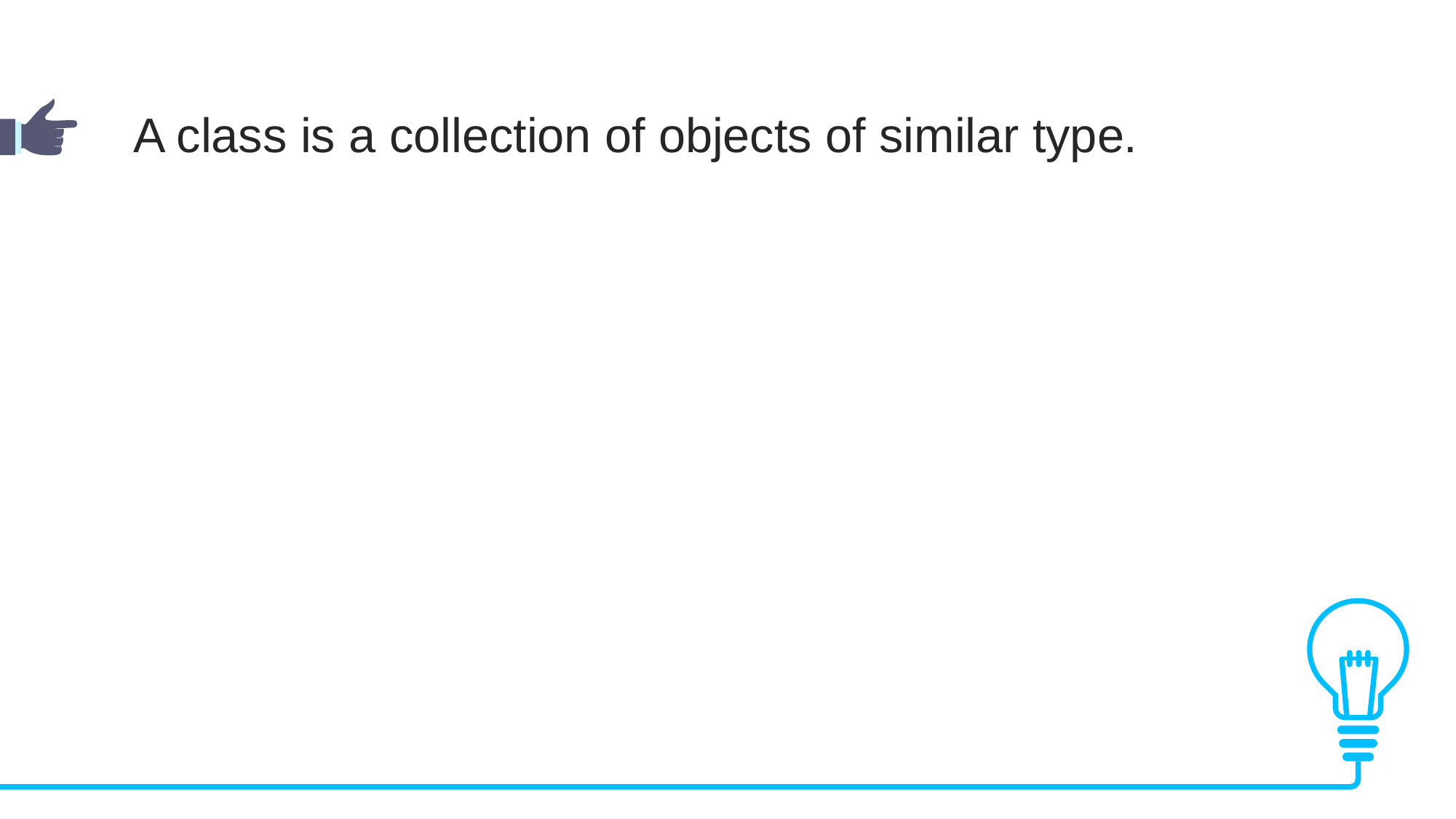

A class is a collection of objects of similar type.